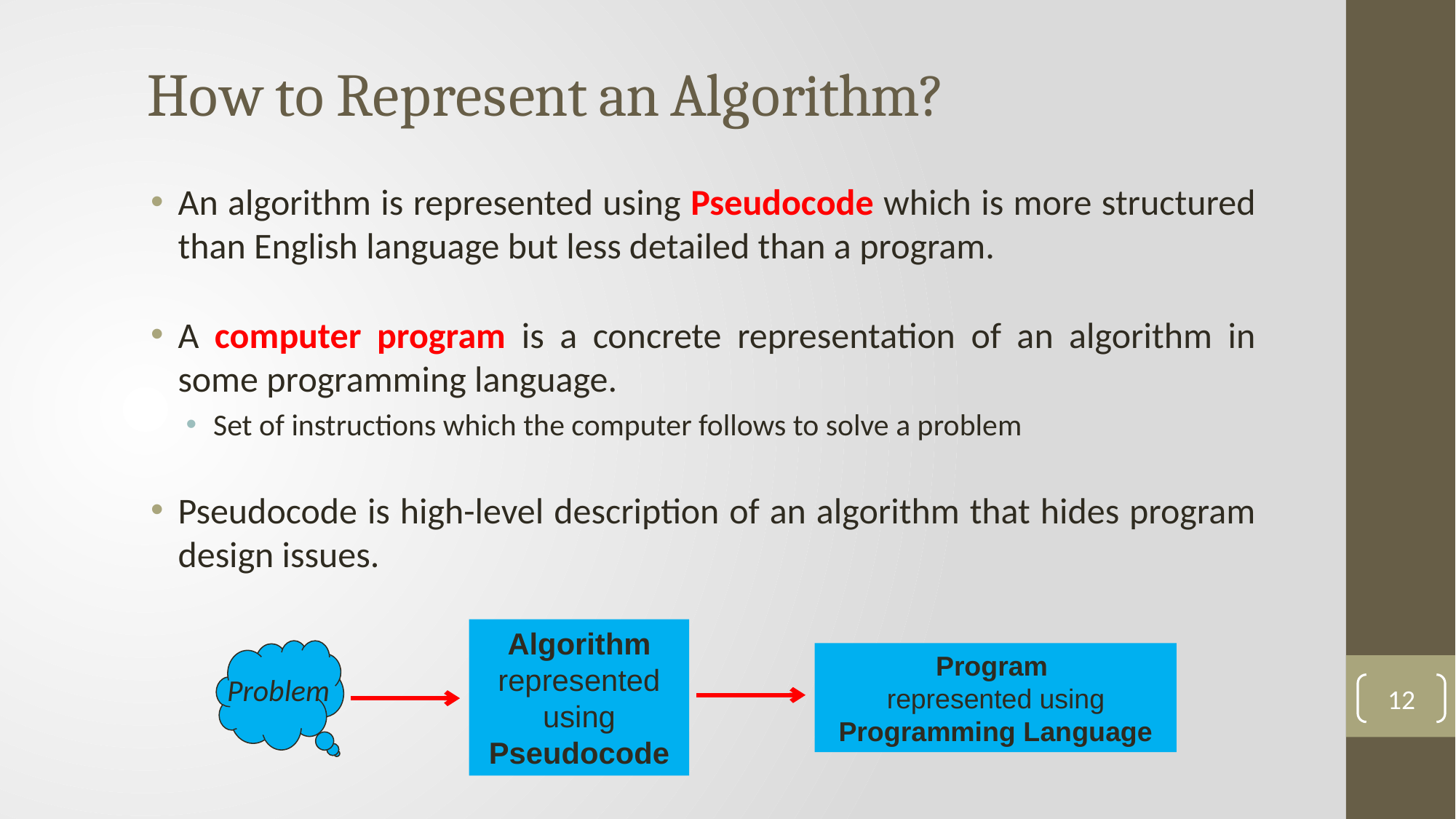

# How to Represent an Algorithm?
An algorithm is represented using Pseudocode which is more structured than English language but less detailed than a program.

A computer program is a concrete representation of an algorithm in some programming language.
Set of instructions which the computer follows to solve a problem

Pseudocode is high-level description of an algorithm that hides program design issues.
Algorithm represented using Pseudocode

Program
represented using Programming Language
Problem
12